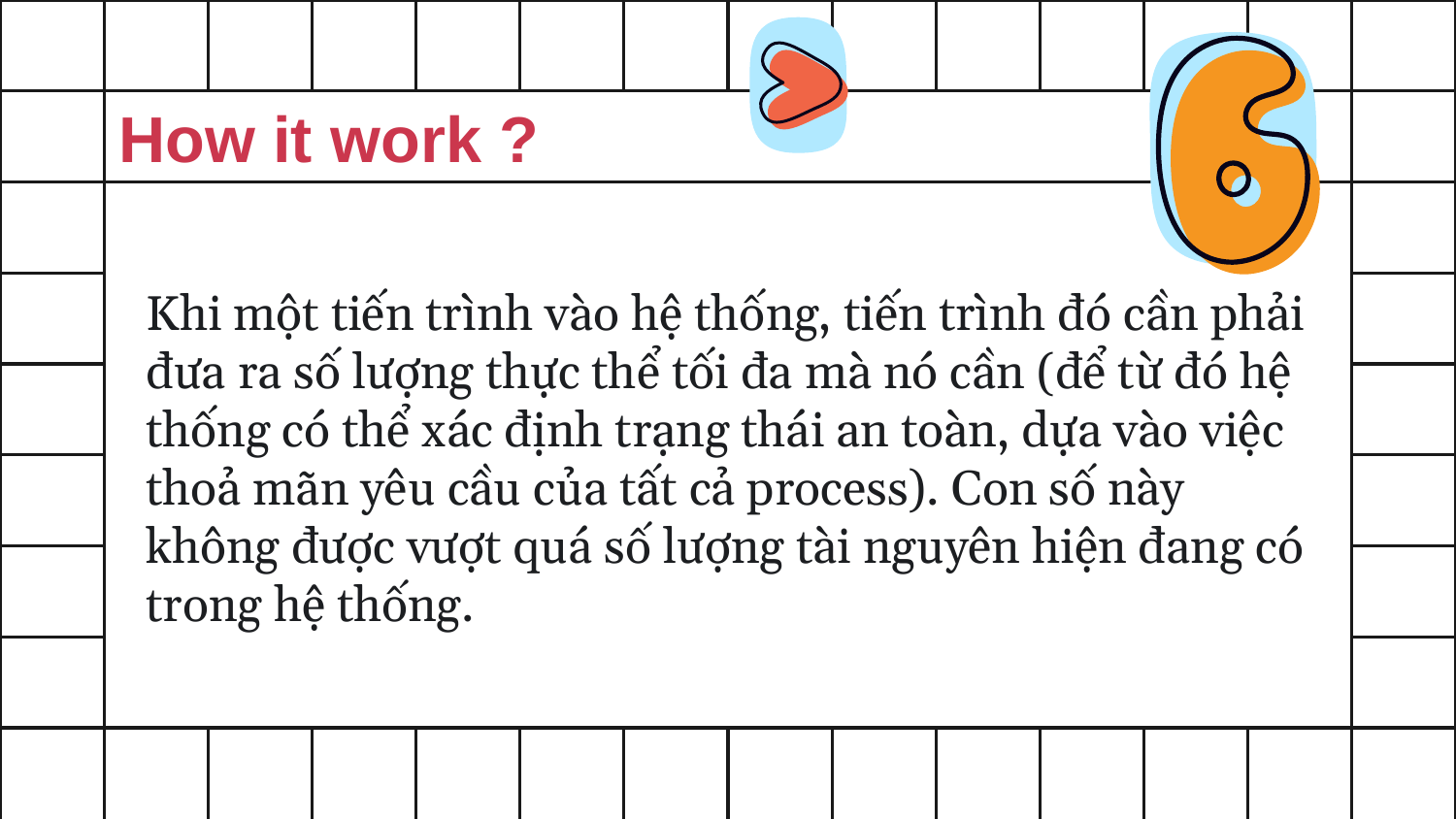

How it work ?
Khi một tiến trình vào hệ thống, tiến trình đó cần phải đưa ra số lượng thực thể tối đa mà nó cần (để từ đó hệ thống có thể xác định trạng thái an toàn, dựa vào việc thoả mãn yêu cầu của tất cả process). Con số này không được vượt quá số lượng tài nguyên hiện đang có trong hệ thống.